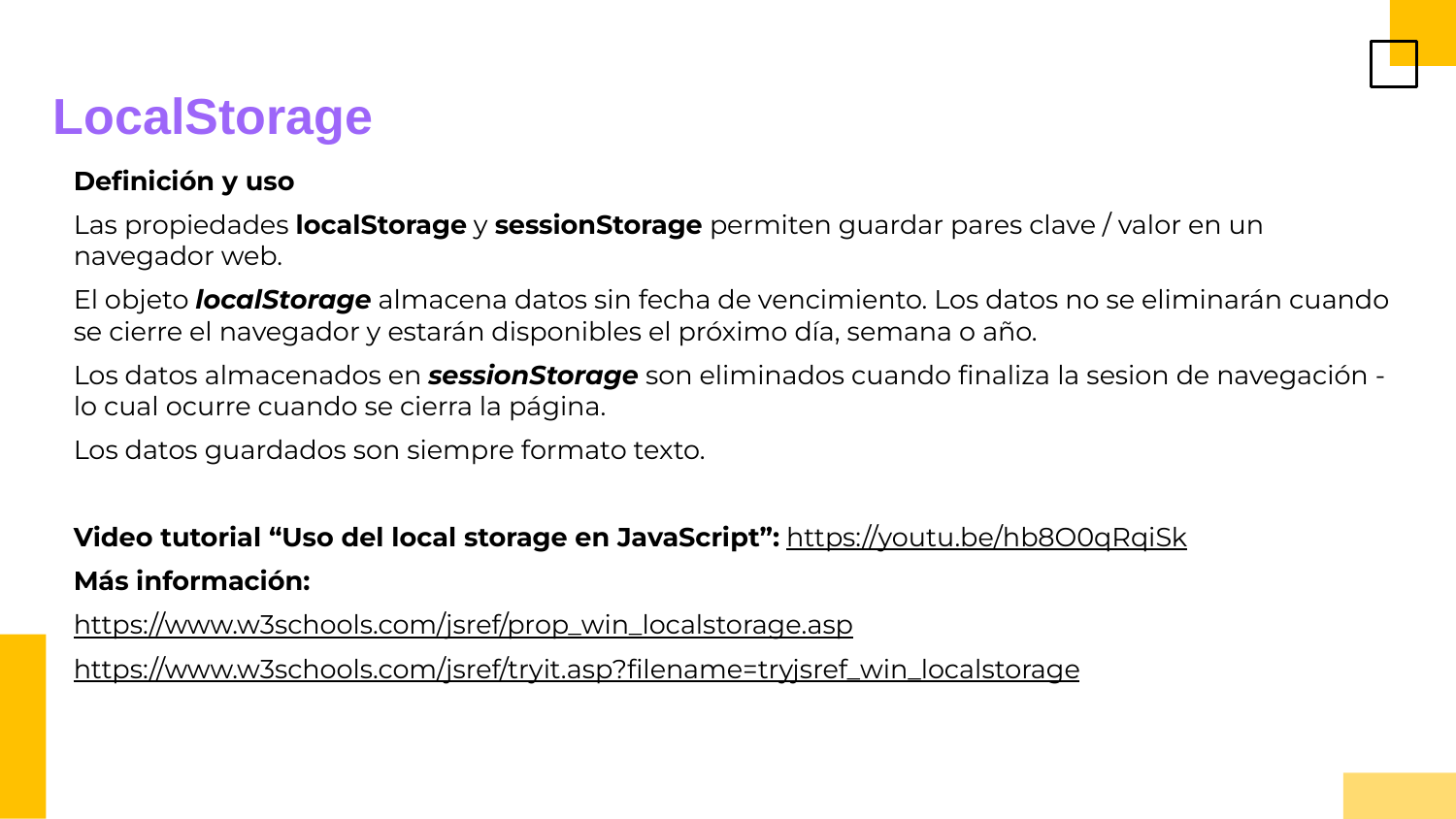

LocalStorage
Definición y uso
Las propiedades localStorage y sessionStorage permiten guardar pares clave / valor en un navegador web.
El objeto localStorage almacena datos sin fecha de vencimiento. Los datos no se eliminarán cuando se cierre el navegador y estarán disponibles el próximo día, semana o año.
Los datos almacenados en sessionStorage son eliminados cuando finaliza la sesion de navegación - lo cual ocurre cuando se cierra la página.
Los datos guardados son siempre formato texto.

Video tutorial “Uso del local storage en JavaScript”: https://youtu.be/hb8O0qRqiSk
Más información:
https://www.w3schools.com/jsref/prop_win_localstorage.asp
https://www.w3schools.com/jsref/tryit.asp?filename=tryjsref_win_localstorage